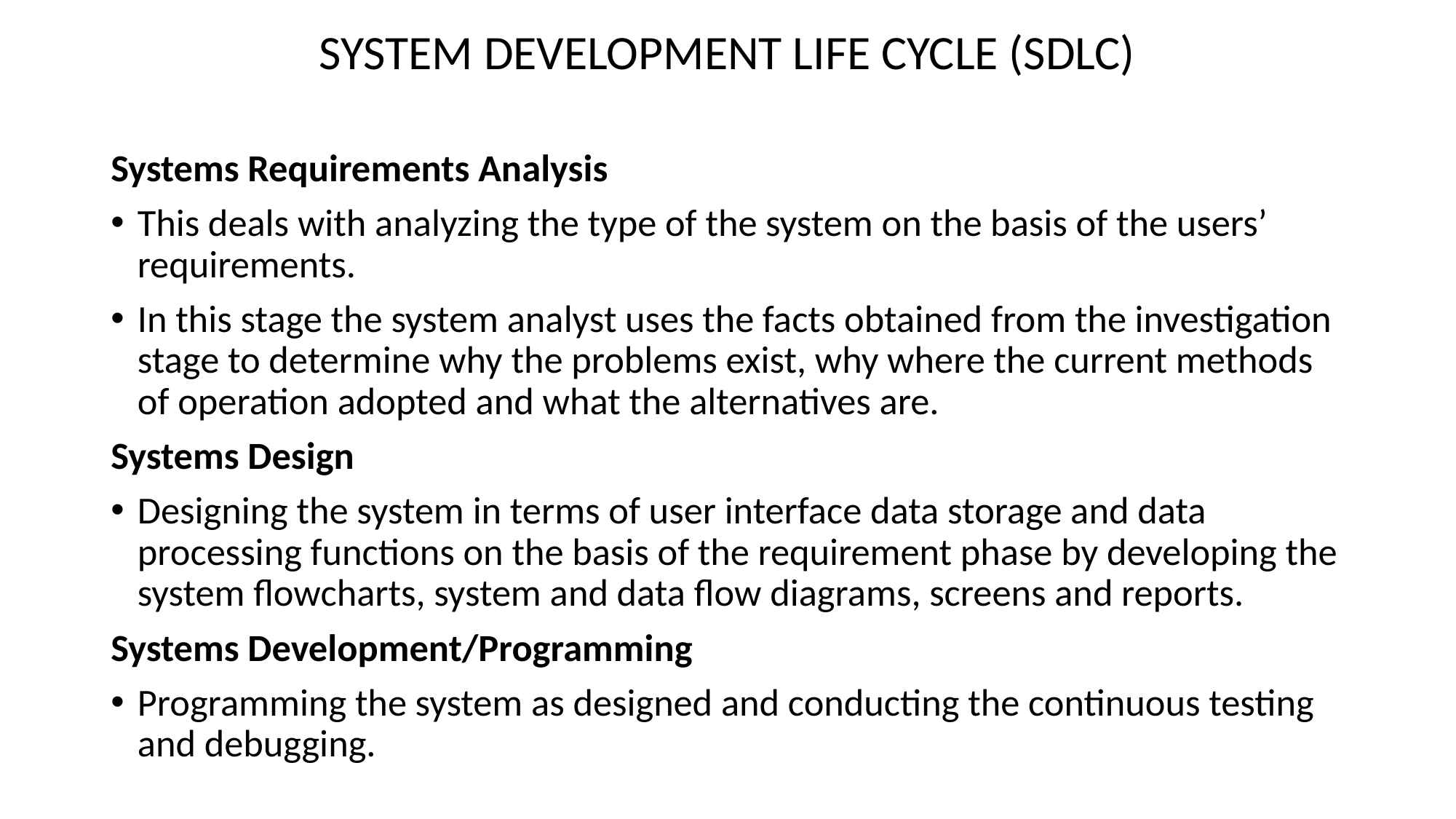

# SYSTEM DEVELOPMENT LIFE CYCLE (SDLC)
Systems Requirements Analysis
This deals with analyzing the type of the system on the basis of the users’ requirements.
In this stage the system analyst uses the facts obtained from the investigation stage to determine why the problems exist, why where the current methods of operation adopted and what the alternatives are.
Systems Design
Designing the system in terms of user interface data storage and data processing functions on the basis of the requirement phase by developing the system flowcharts, system and data flow diagrams, screens and reports.
Systems Development/Programming
Programming the system as designed and conducting the continuous testing and debugging.